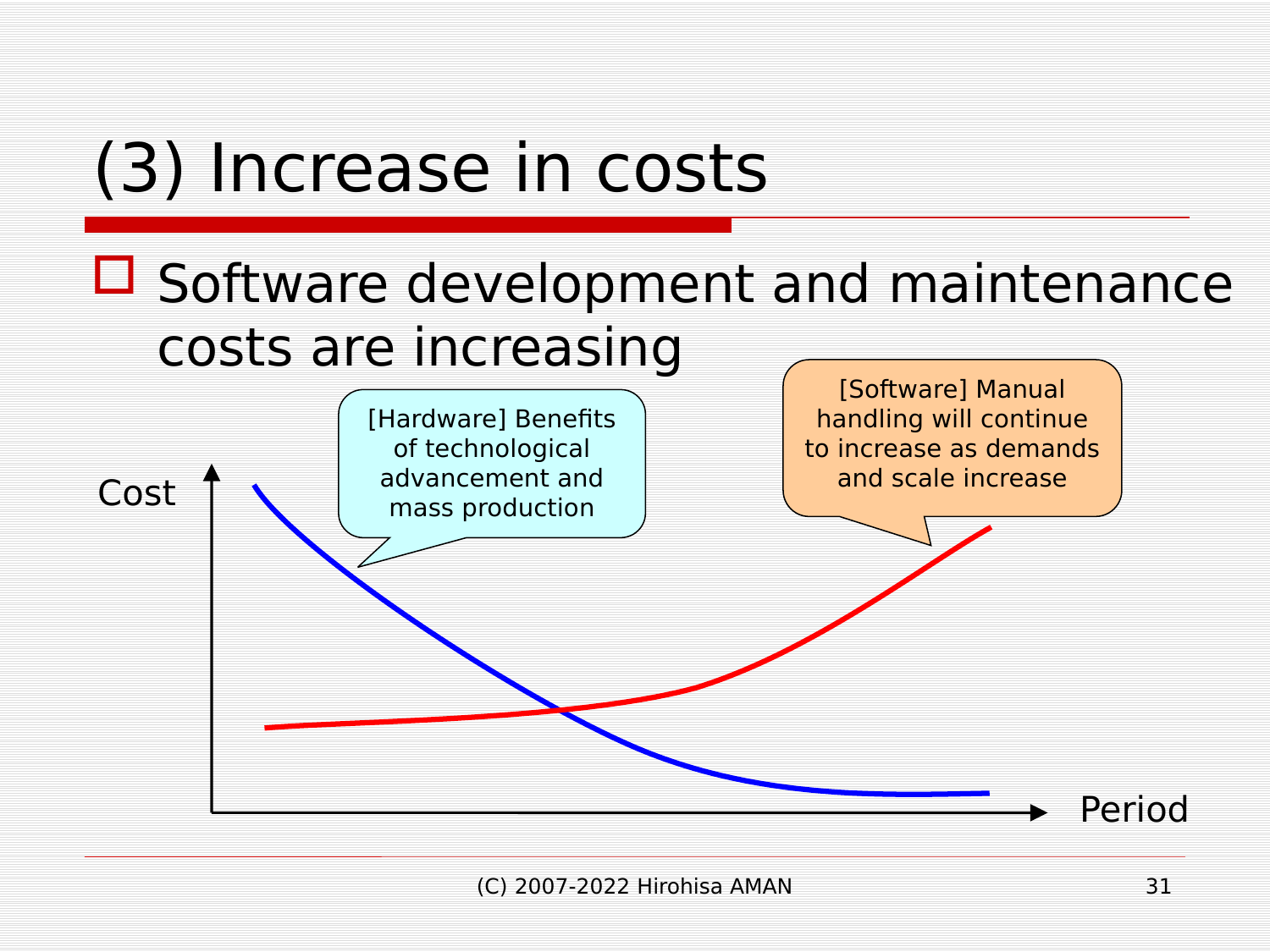

# (3) Increase in costs
Software development and maintenance costs are increasing
[Software] Manual handling will continue to increase as demands and scale increase
[Hardware] Benefits of technological advancement and mass production
Cost

Period

(C) 2007-2022 Hirohisa AMAN
31